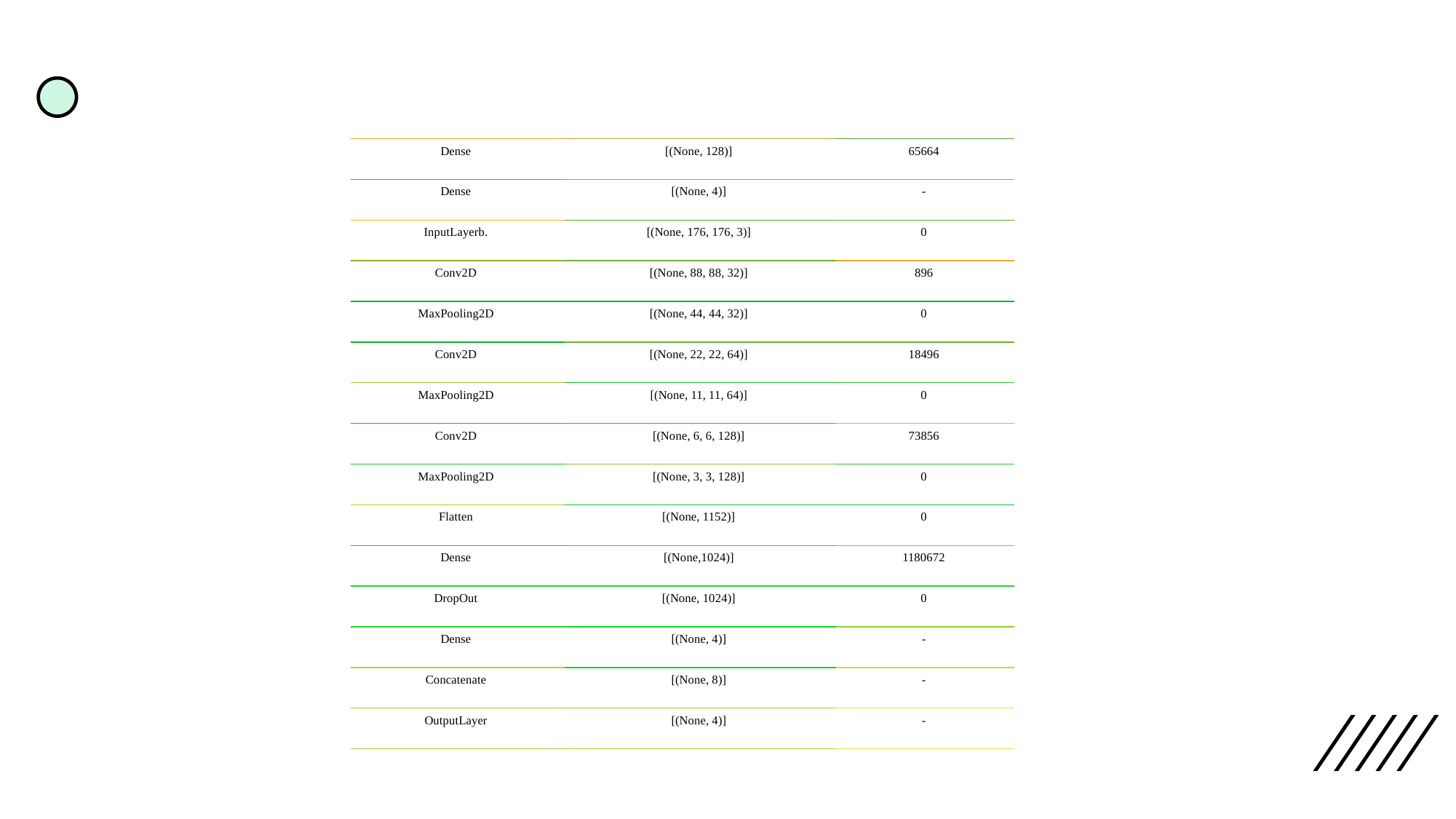

| Dense | [(None, 128)] | 65664 |
| --- | --- | --- |
| Dense | [(None, 4)] | - |
| InputLayerb. | [(None, 176, 176, 3)] | 0 |
| Conv2D | [(None, 88, 88, 32)] | 896 |
| MaxPooling2D | [(None, 44, 44, 32)] | 0 |
| Conv2D | [(None, 22, 22, 64)] | 18496 |
| MaxPooling2D | [(None, 11, 11, 64)] | 0 |
| Conv2D | [(None, 6, 6, 128)] | 73856 |
| MaxPooling2D | [(None, 3, 3, 128)] | 0 |
| Flatten | [(None, 1152)] | 0 |
| Dense | [(None,1024)] | 1180672 |
| DropOut | [(None, 1024)] | 0 |
| Dense | [(None, 4)] | - |
| Concatenate | [(None, 8)] | - |
| OutputLayer | [(None, 4)] | - |